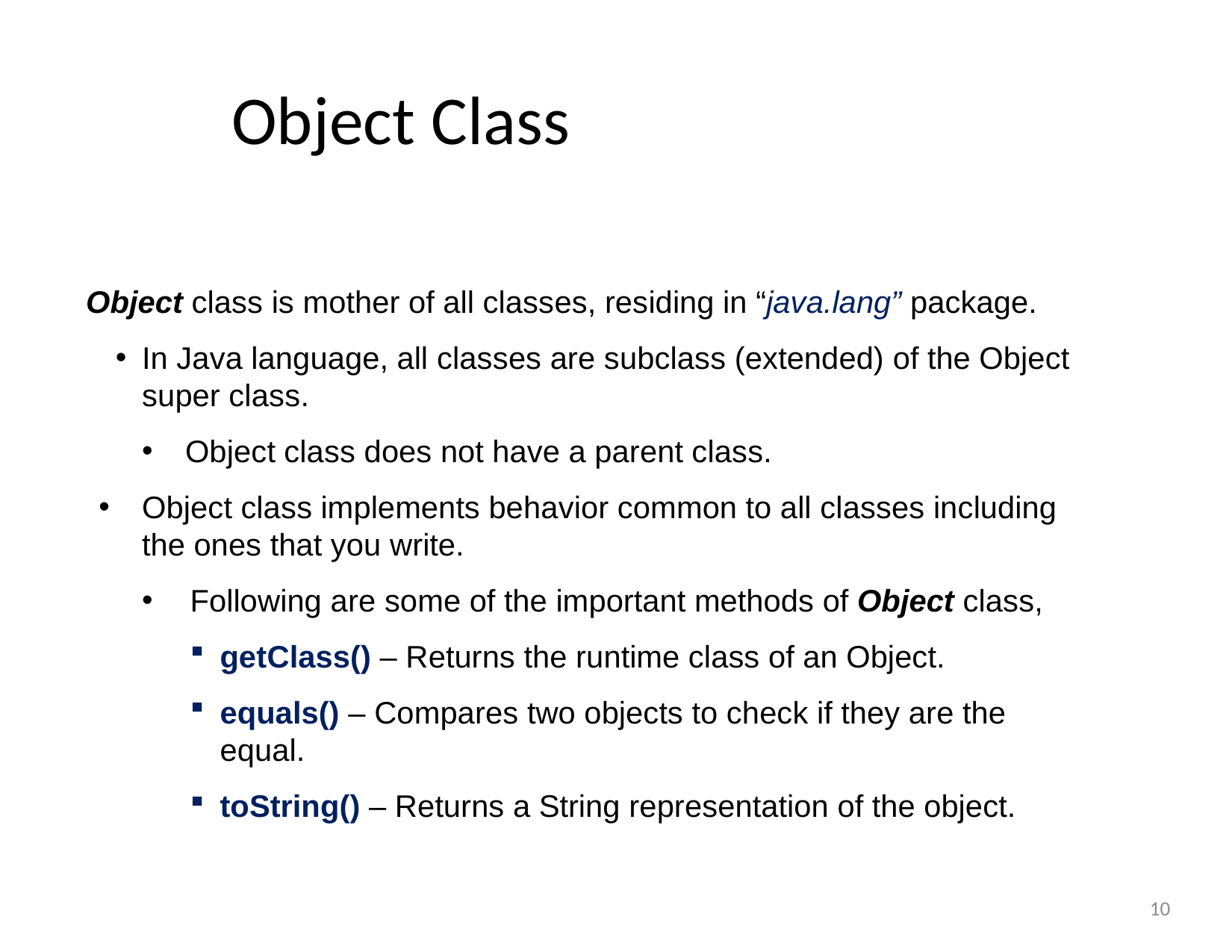

# Object Class
Object class is mother of all classes, residing in “java.lang” package.
In Java language, all classes are subclass (extended) of the Object super class.
Object class does not have a parent class.
Object class implements behavior common to all classes including the ones that you write.
Following are some of the important methods of Object class,
getClass() – Returns the runtime class of an Object.
equals() – Compares two objects to check if they are the equal.
toString() – Returns a String representation of the object.

10